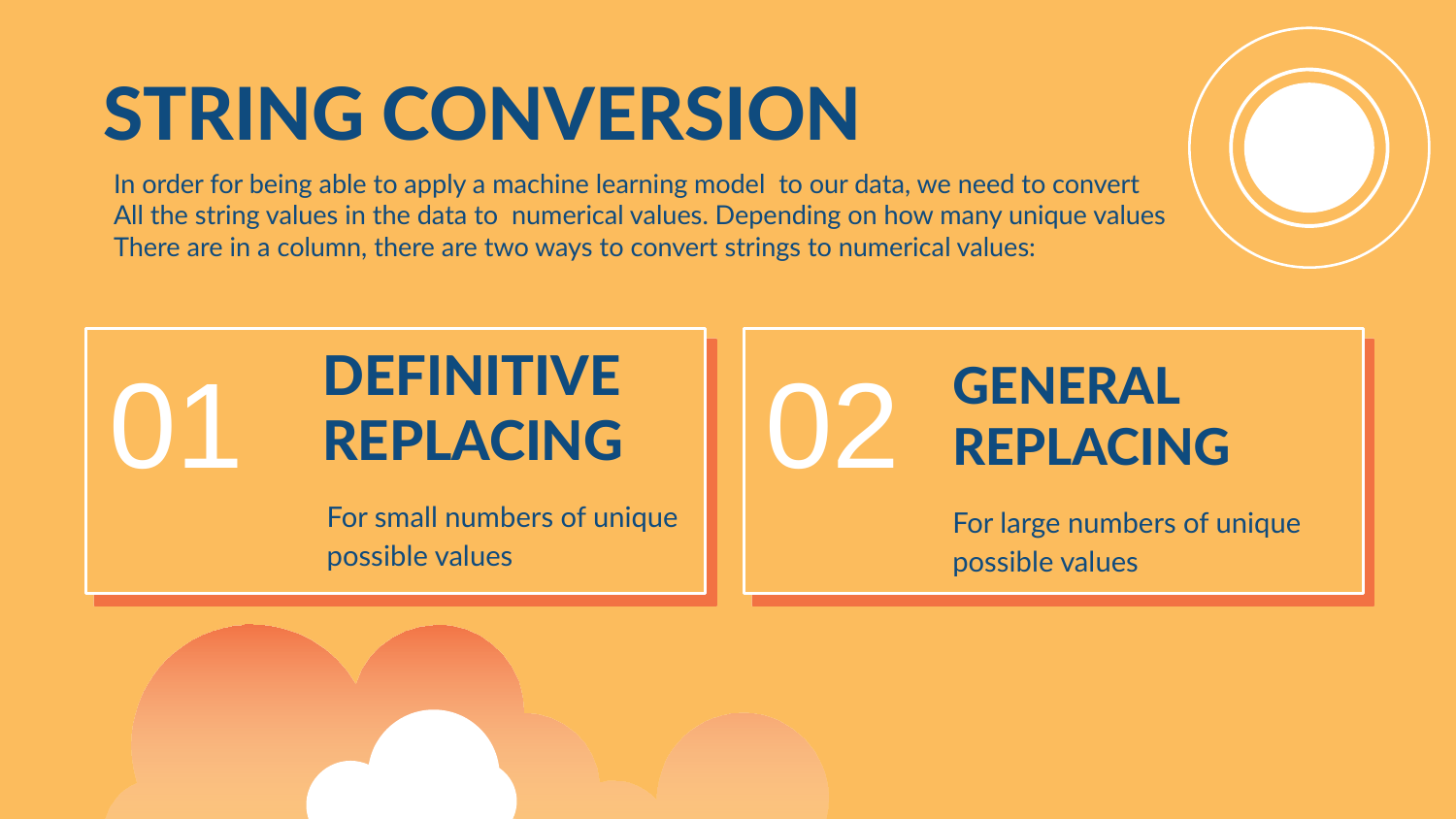

# STRING CONVERSION
In order for being able to apply a machine learning model  to our data, we need to convert
All the string values in the data to  numerical values. Depending on how many unique values
There are in a column, there are two ways to convert strings to numerical values:
DEFINITIVE
REPLACING

01
02
GENERAL
REPLACING
For small numbers of unique
possible values
For large numbers of unique possible values